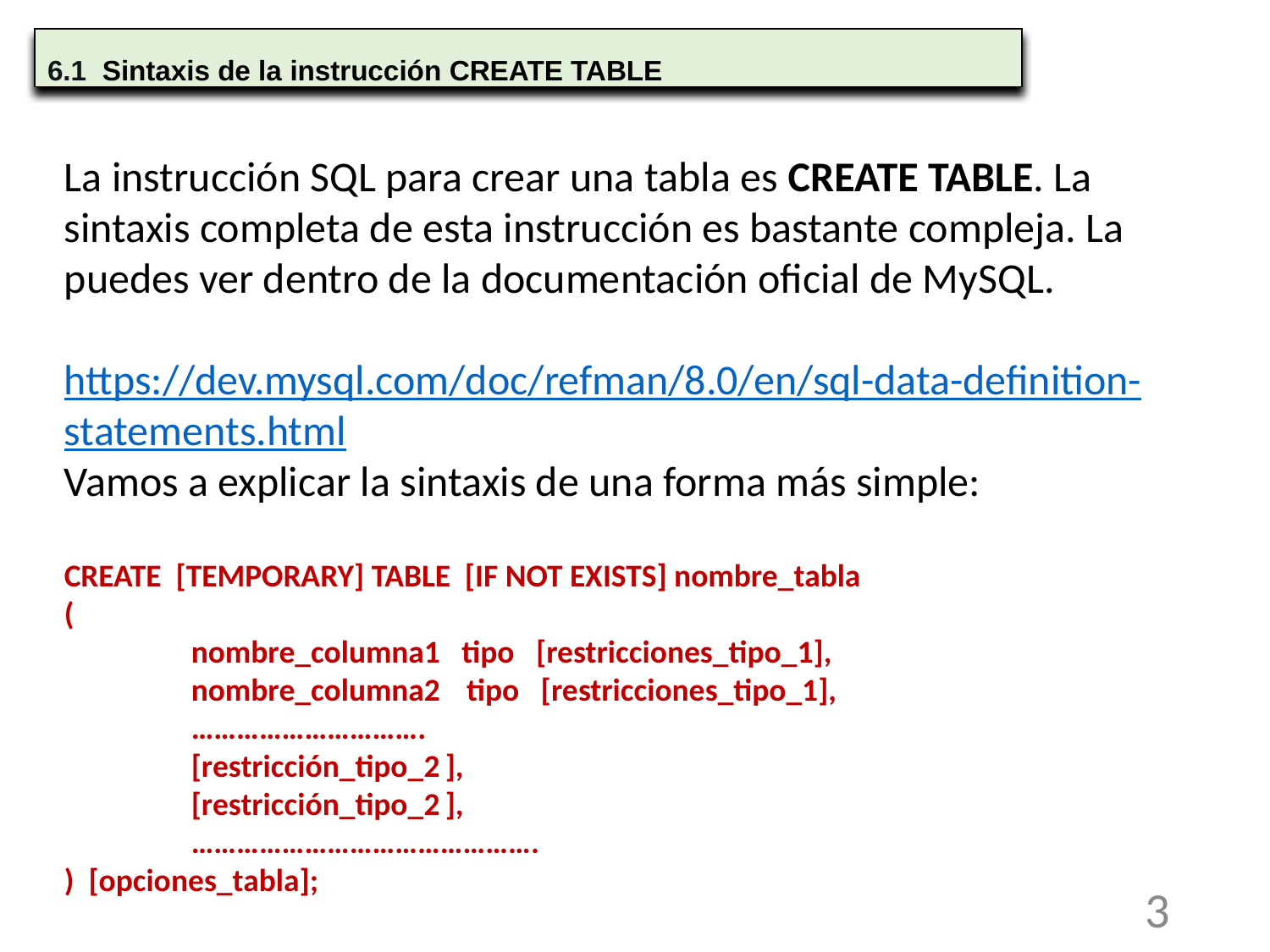

6.1  Sintaxis de la instrucción CREATE TABLE
La instrucción SQL para crear una tabla es CREATE TABLE. La sintaxis completa de esta instrucción es bastante compleja. La puedes ver dentro de la documentación oficial de MySQL.

https://dev.mysql.com/doc/refman/8.0/en/sql-data-definition-statements.html
Vamos a explicar la sintaxis de una forma más simple:

CREATE  [TEMPORARY] TABLE  [IF NOT EXISTS] nombre_tabla
(
	nombre_columna1   tipo   [restricciones_tipo_1],
	nombre_columna2	   tipo   [restricciones_tipo_1],
	………………………….
	[restricción_tipo_2	],
	[restricción_tipo_2	],
	……………………………………….
)  [opciones_tabla];

3